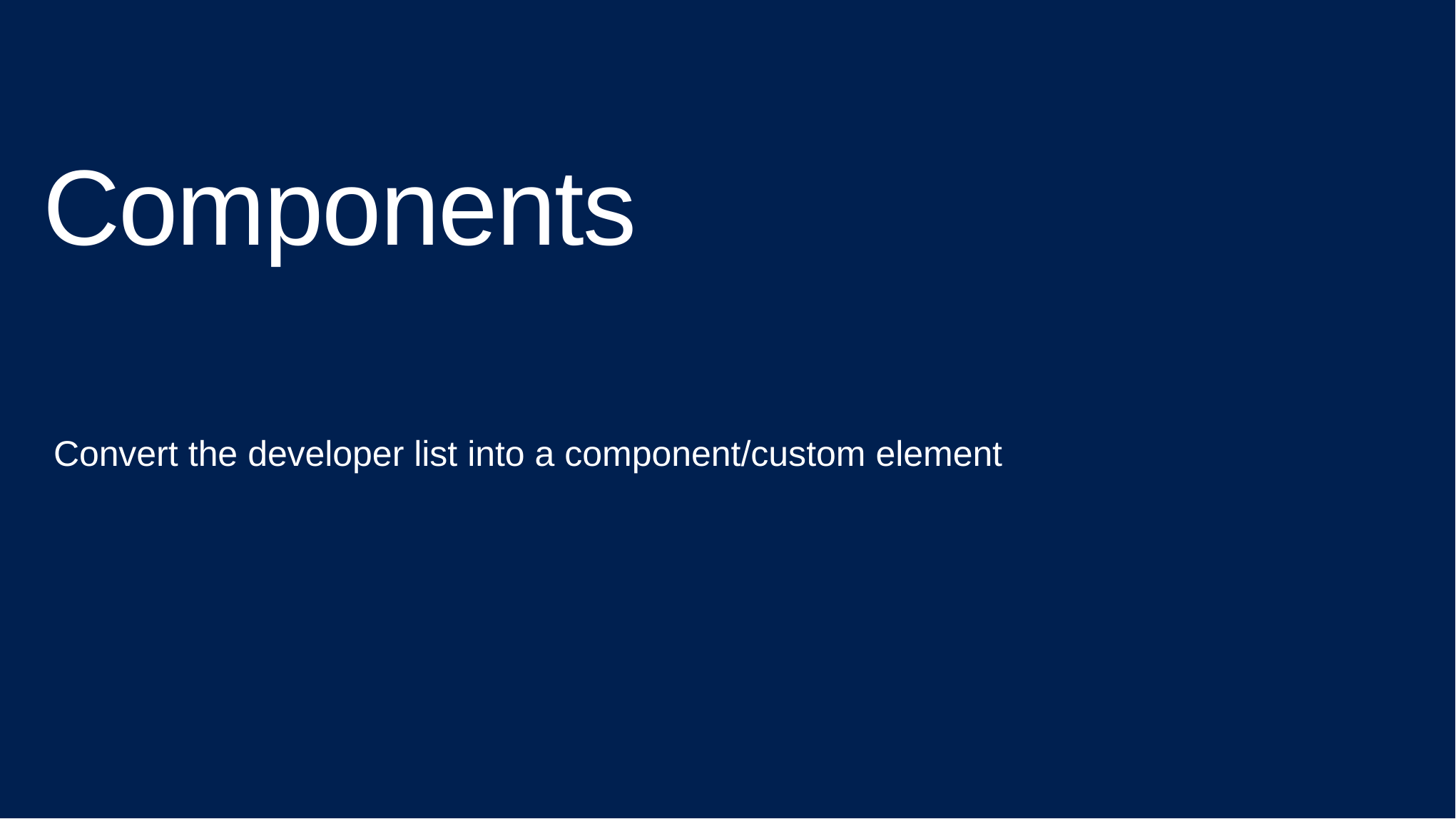

# Components
Convert the developer list into a component/custom element